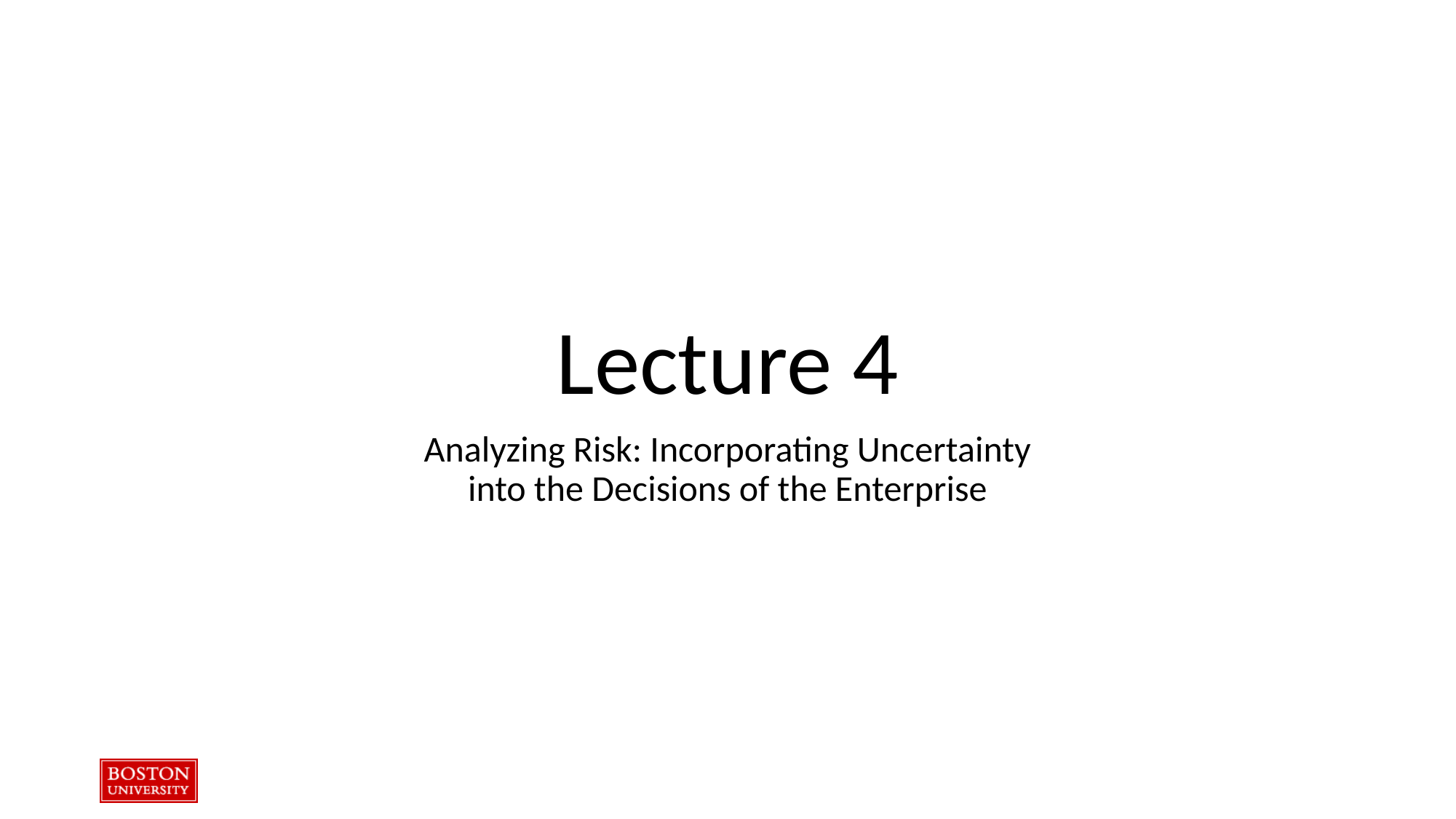

# Lecture 4
Analyzing Risk: Incorporating Uncertainty into the Decisions of the Enterprise